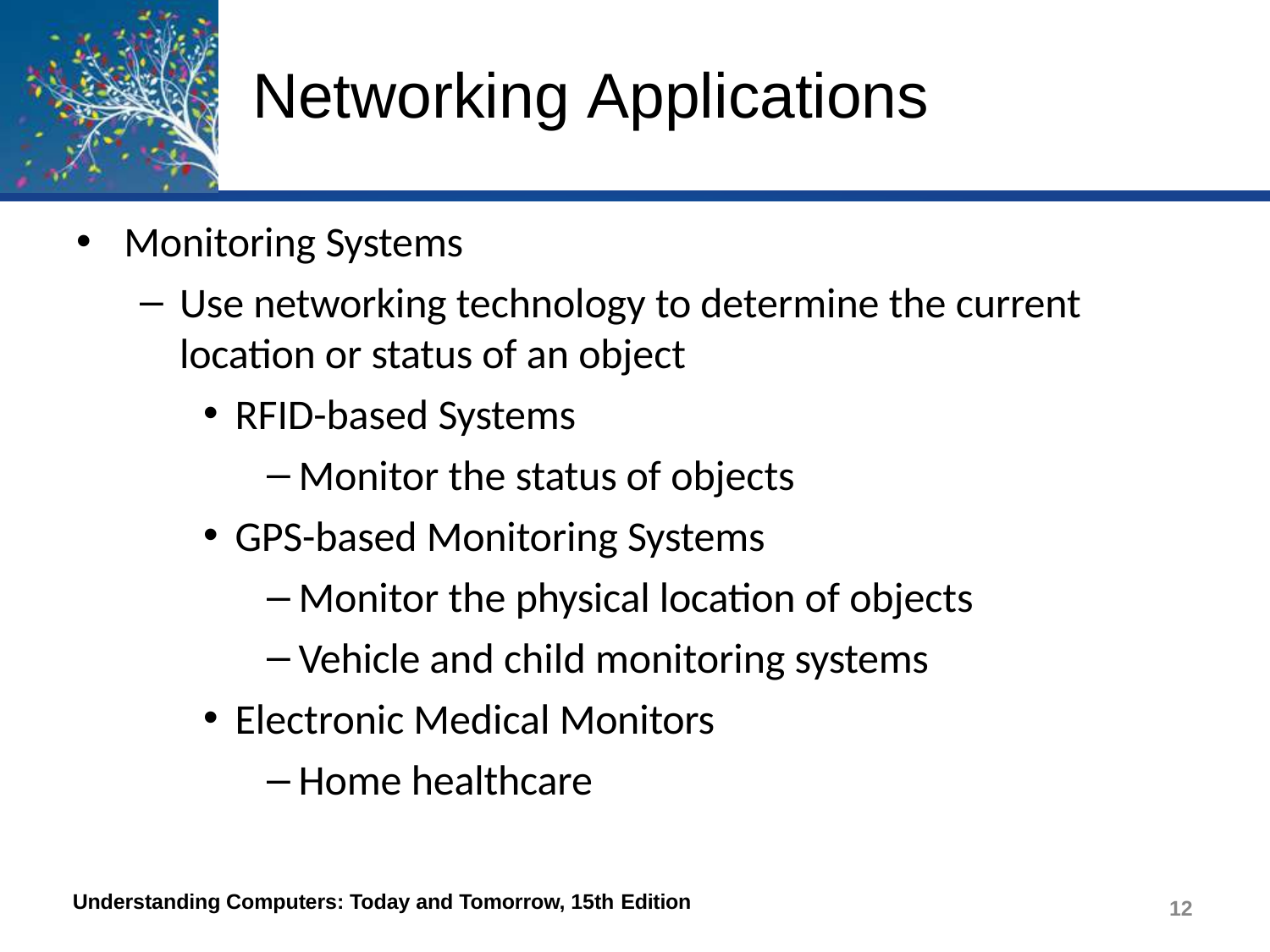

# Networking Applications
Monitoring Systems
Use networking technology to determine the current
location or status of an object
RFID-based Systems
Monitor the status of objects
GPS-based Monitoring Systems
Monitor the physical location of objects
Vehicle and child monitoring systems
Electronic Medical Monitors
Home healthcare
Understanding Computers: Today and Tomorrow, 15th Edition
12